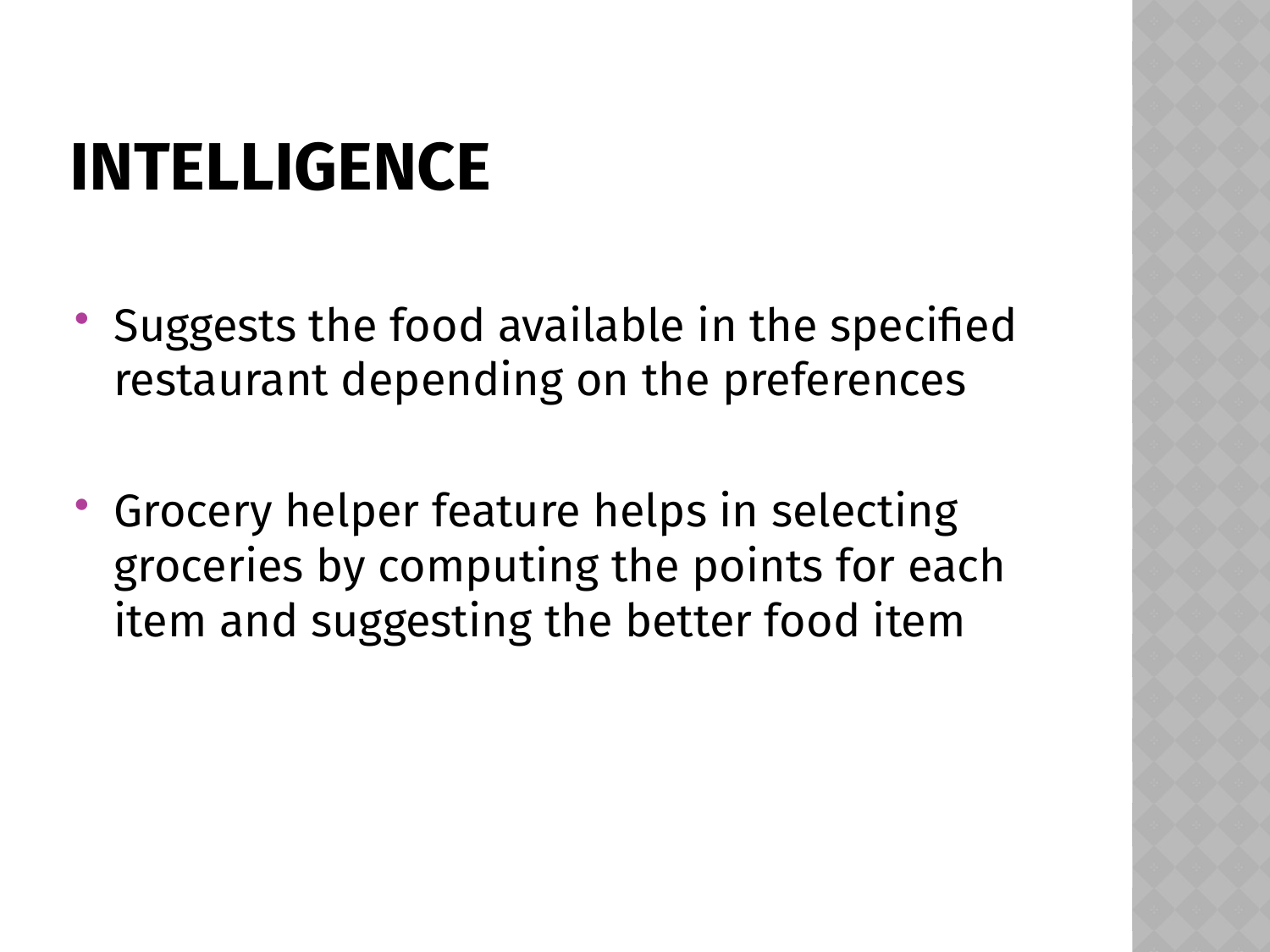

# Intelligence

Suggests the food available in the specified restaurant depending on the preferences

Grocery helper feature helps in selecting groceries by computing the points for each item and suggesting the better food item